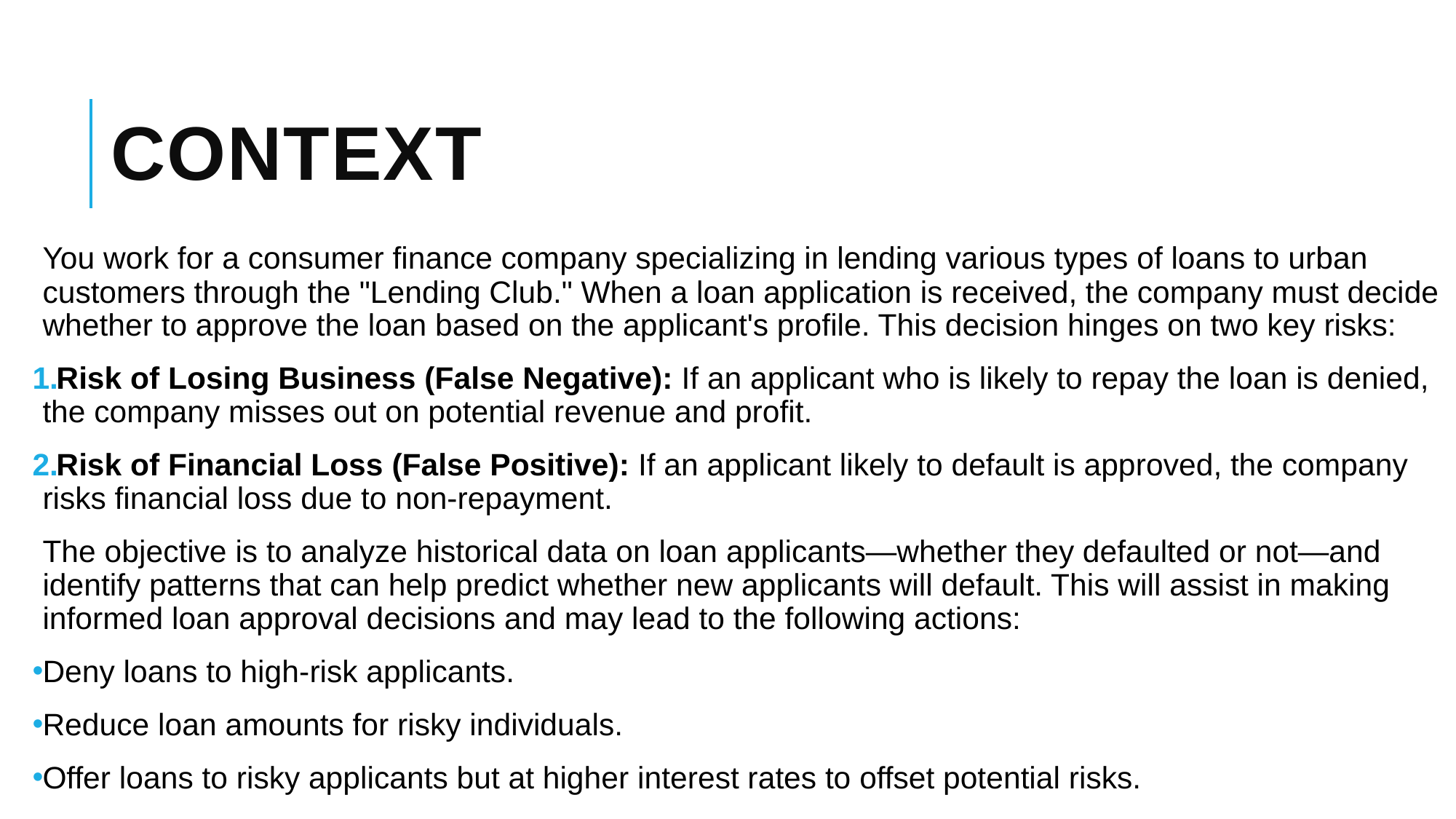

# Context
You work for a consumer finance company specializing in lending various types of loans to urban customers through the "Lending Club." When a loan application is received, the company must decide whether to approve the loan based on the applicant's profile. This decision hinges on two key risks:
Risk of Losing Business (False Negative): If an applicant who is likely to repay the loan is denied, the company misses out on potential revenue and profit.
Risk of Financial Loss (False Positive): If an applicant likely to default is approved, the company risks financial loss due to non-repayment.
The objective is to analyze historical data on loan applicants—whether they defaulted or not—and identify patterns that can help predict whether new applicants will default. This will assist in making informed loan approval decisions and may lead to the following actions:
Deny loans to high-risk applicants.
Reduce loan amounts for risky individuals.
Offer loans to risky applicants but at higher interest rates to offset potential risks.